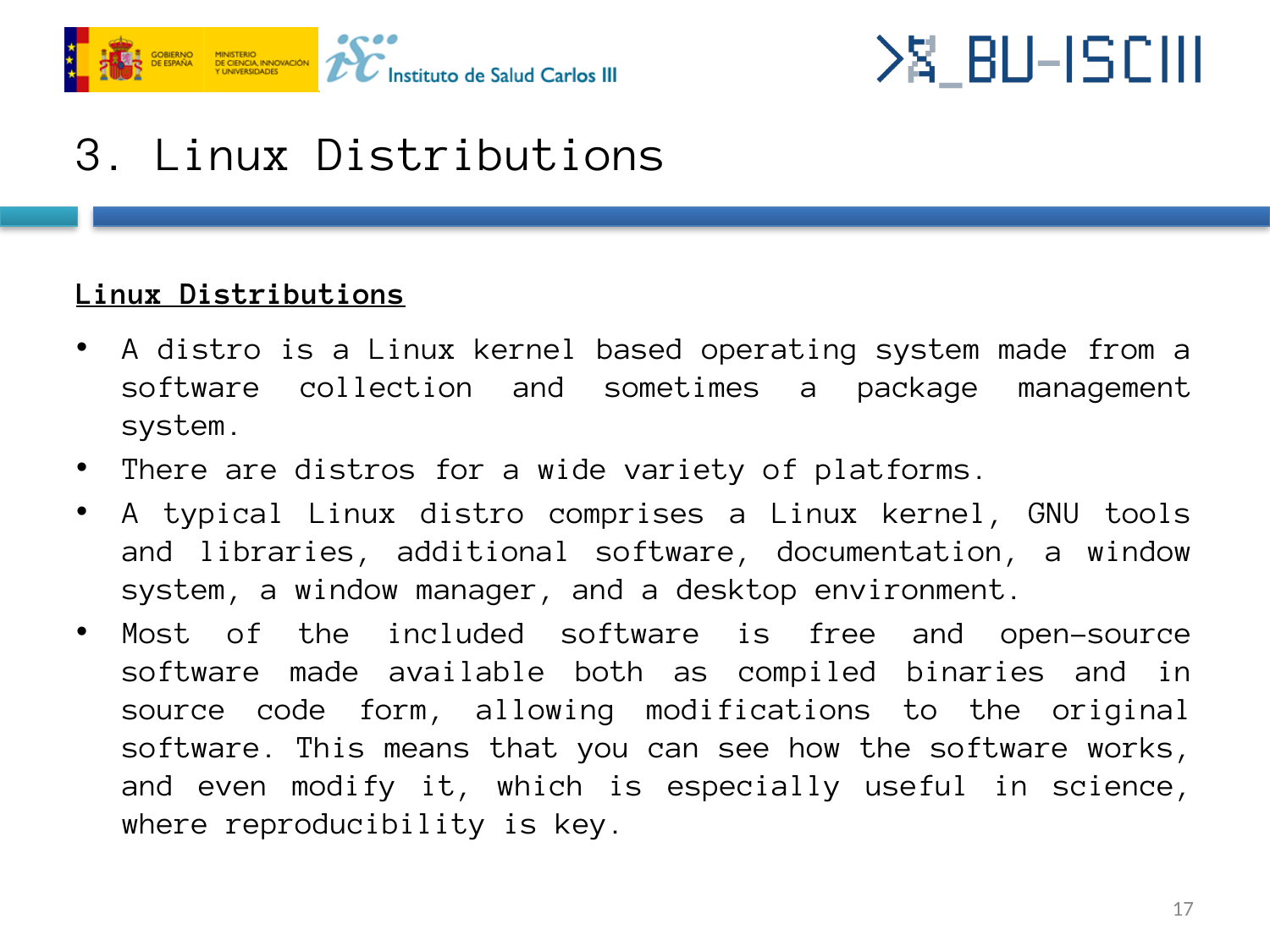

# 3. Linux Distributions
Linux Distributions

A distro is a Linux kernel based operating system made from a software collection and sometimes a package management system.
There are distros for a wide variety of platforms.
A typical Linux distro comprises a Linux kernel, GNU tools and libraries, additional software, documentation, a window system, a window manager, and a desktop environment.
Most of the included software is free and open-source software made available both as compiled binaries and in source code form, allowing modifications to the original software. This means that you can see how the software works, and even modify it, which is especially useful in science, where reproducibility is key.
17